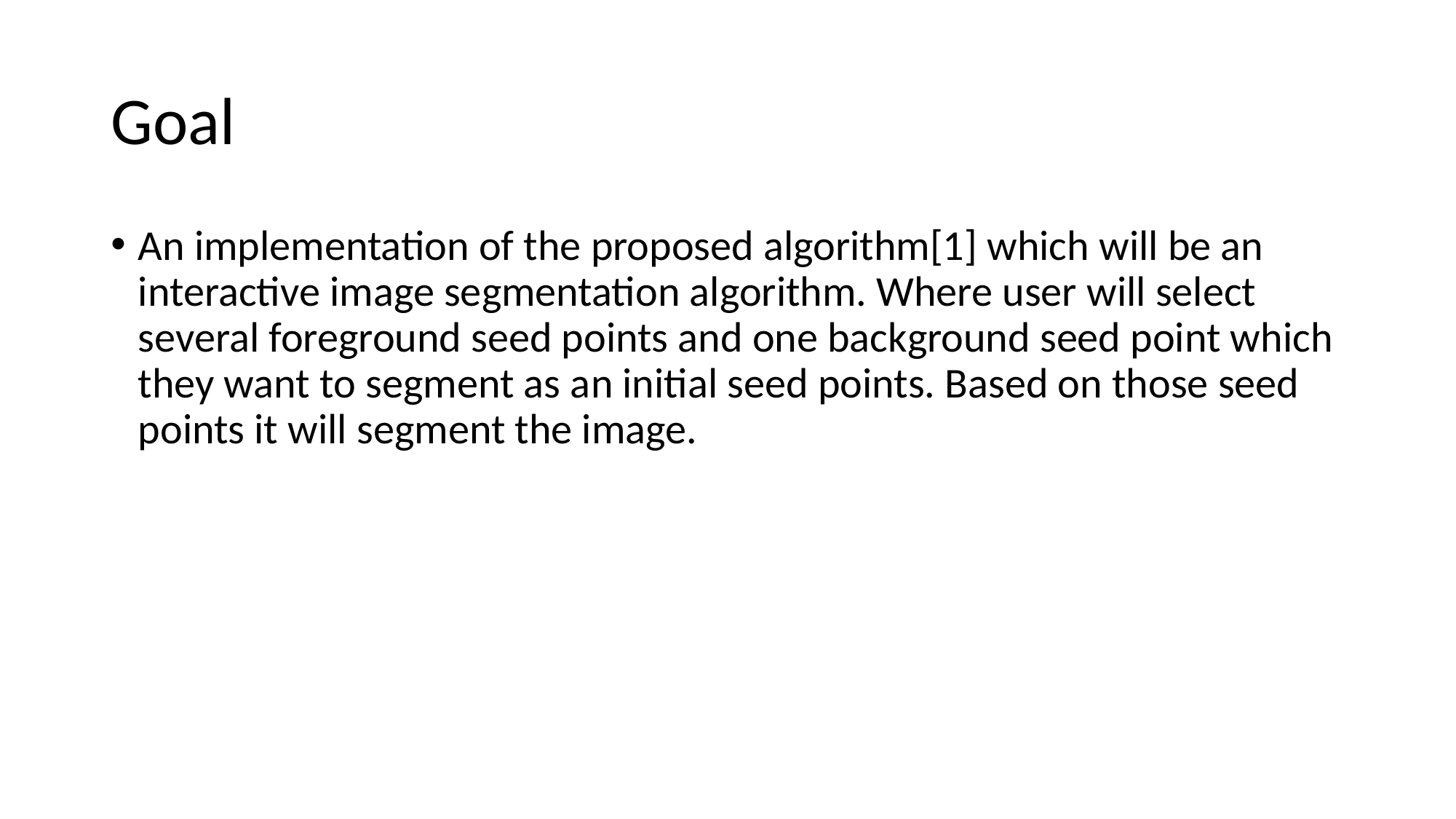

# Goal
An implementation of the proposed algorithm[1] which will be an interactive image segmentation algorithm. Where user will select several foreground seed points and one background seed point which they want to segment as an initial seed points. Based on those seed points it will segment the image.